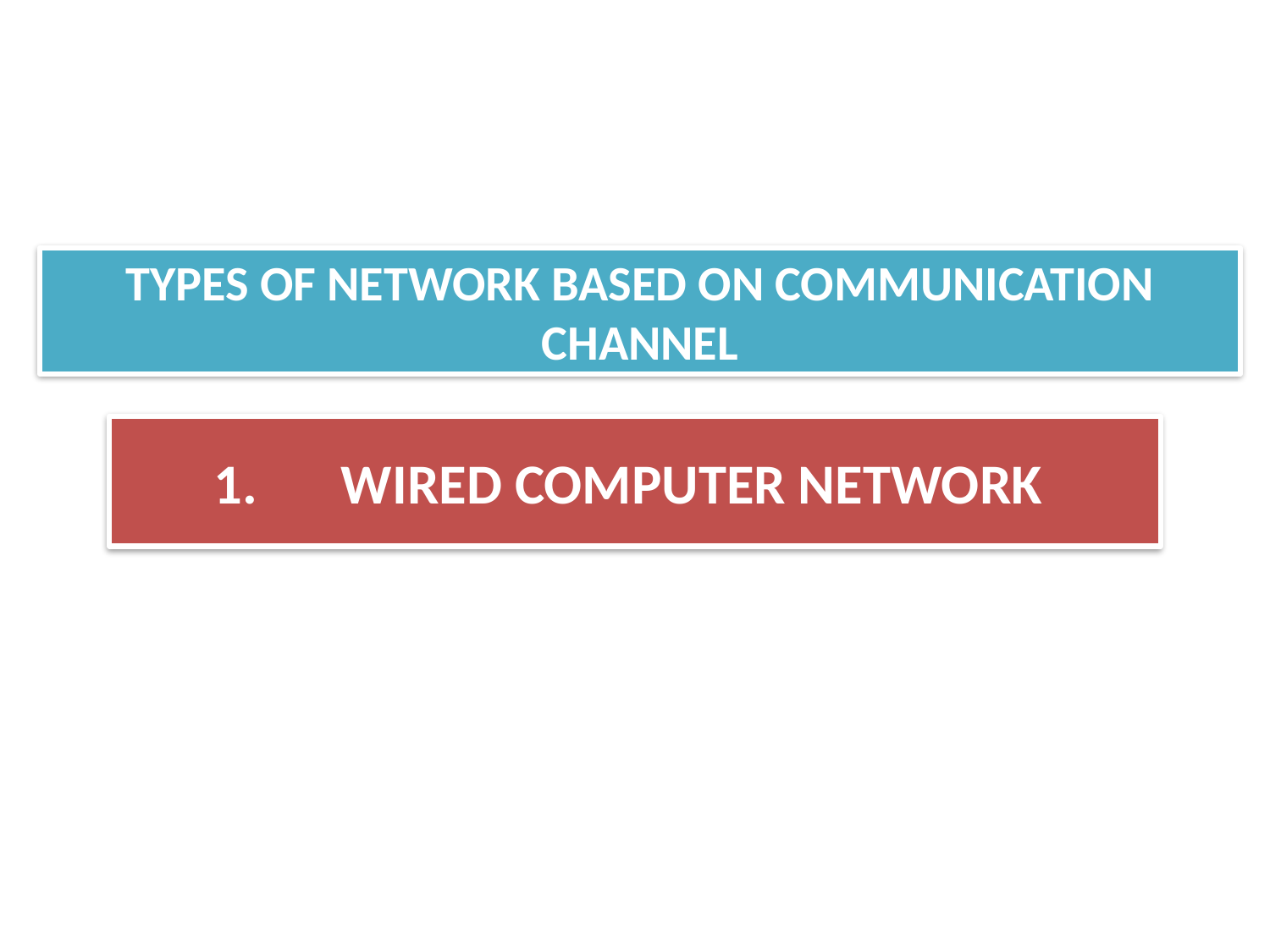

TYPES OF NETWORK BASED ON COMMUNICATION CHANNEL
1.	WIRED COMPUTER NETWORK